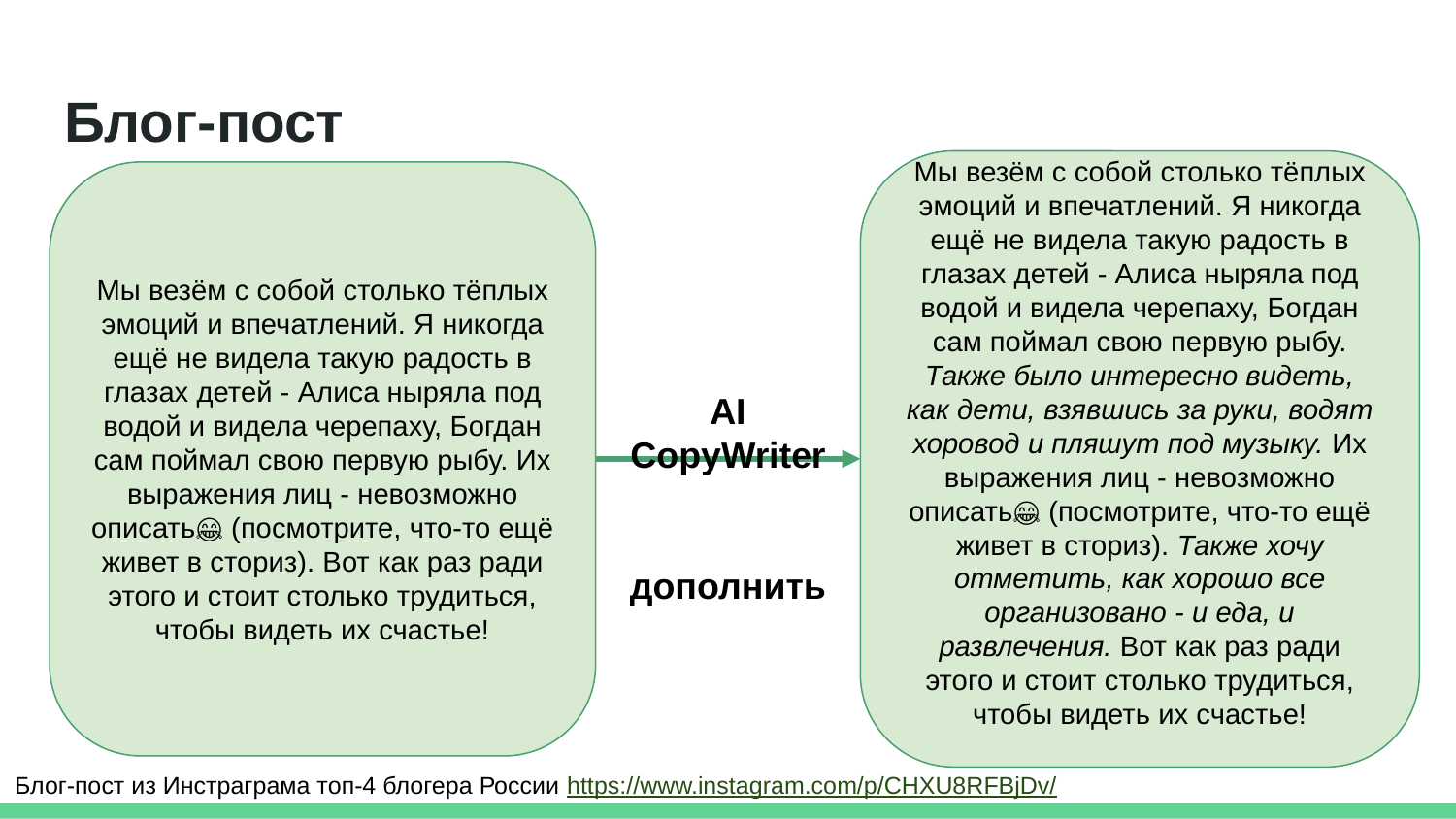

# Блог-пост
Мы везём с собой столько тёплых эмоций и впечатлений. Я никогда ещё не видела такую радость в глазах детей - Алиса ныряла под водой и видела черепаху, Богдан сам поймал свою первую рыбу. Также было интересно видеть, как дети, взявшись за руки, водят хоровод и пляшут под музыку. Их выражения лиц - невозможно описать😂 (посмотрите, что-то ещё живет в сториз). Также хочу отметить, как хорошо все организовано - и еда, и развлечения. Вот как раз ради этого и стоит столько трудиться, чтобы видеть их счастье!

Мы везём с собой столько тёплых эмоций и впечатлений. Я никогда ещё не видела такую радость в глазах детей - Алиса ныряла под водой и видела черепаху, Богдан сам поймал свою первую рыбу. Их выражения лиц - невозможно описать😂 (посмотрите, что-то ещё живет в сториз). Вот как раз ради этого и стоит столько трудиться, чтобы видеть их счастье!
AI CopyWriter

дополнить
Блог-пост из Инстраграма топ-4 блогера России https://www.instagram.com/p/CHXU8RFBjDv/